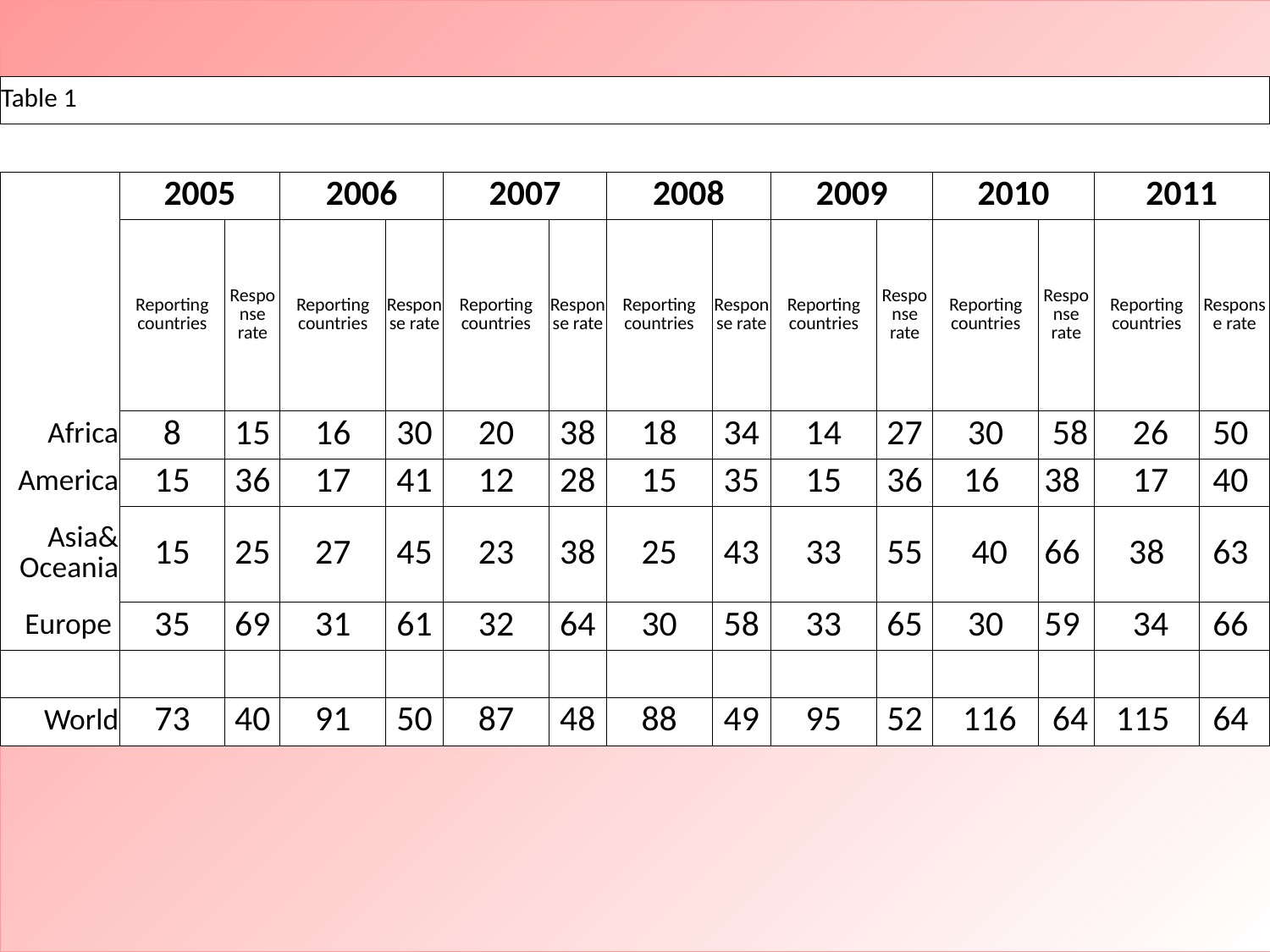

| Table 1 |  |  |  |  |  |  |  |  |  |  |  |  |  |  |
| --- | --- | --- | --- | --- | --- | --- | --- | --- | --- | --- | --- | --- | --- | --- |
|  |  |  |  |  |  |  |  |  |  |  |  |  |  |  |
|  | 2005 |  | 2006 |  | 2007 |  | 2008 |  | 2009 |  | 2010 |  | 2011 |  |
|  | Reporting countries | Response rate | Reporting countries | Response rate | Reporting countries | Response rate | Reporting countries | Response rate | Reporting countries | Response rate | Reporting countries | Response rate | Reporting countries | Response rate |
| Africa | 8 | 15 | 16 | 30 | 20 | 38 | 18 | 34 | 14 | 27 | 30 | 58 | 26 | 50 |
| America | 15 | 36 | 17 | 41 | 12 | 28 | 15 | 35 | 15 | 36 | 16 | 38 | 17 | 40 |
| Asia& Oceania | 15 | 25 | 27 | 45 | 23 | 38 | 25 | 43 | 33 | 55 | 40 | 66 | 38 | 63 |
| Europe | 35 | 69 | 31 | 61 | 32 | 64 | 30 | 58 | 33 | 65 | 30 | 59 | 34 | 66 |
|  |  |  |  |  |  |  |  |  |  |  |  |  |  |  |
| World | 73 | 40 | 91 | 50 | 87 | 48 | 88 | 49 | 95 | 52 | 116 | 64 | 115 | 64 |